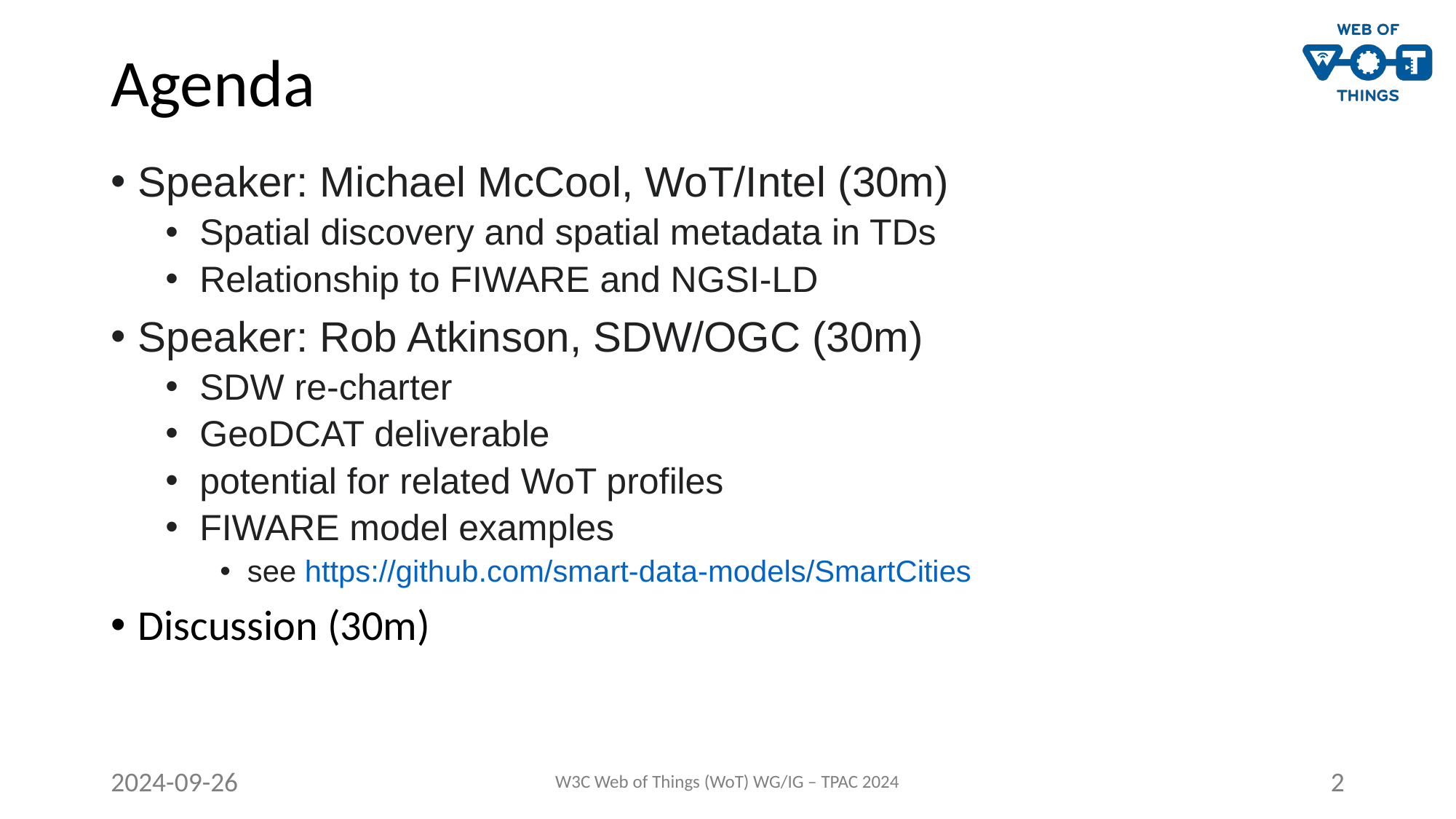

# Agenda
Speaker: Michael McCool, WoT/Intel (30m)
Spatial discovery and spatial metadata in TDs
Relationship to FIWARE and NGSI-LD
Speaker: Rob Atkinson, SDW/OGC (30m)
SDW re-charter
GeoDCAT deliverable
potential for related WoT profiles
FIWARE model examples
see https://github.com/smart-data-models/SmartCities
Discussion (30m)
2024-09-26
W3C Web of Things (WoT) WG/IG – TPAC 2024
2